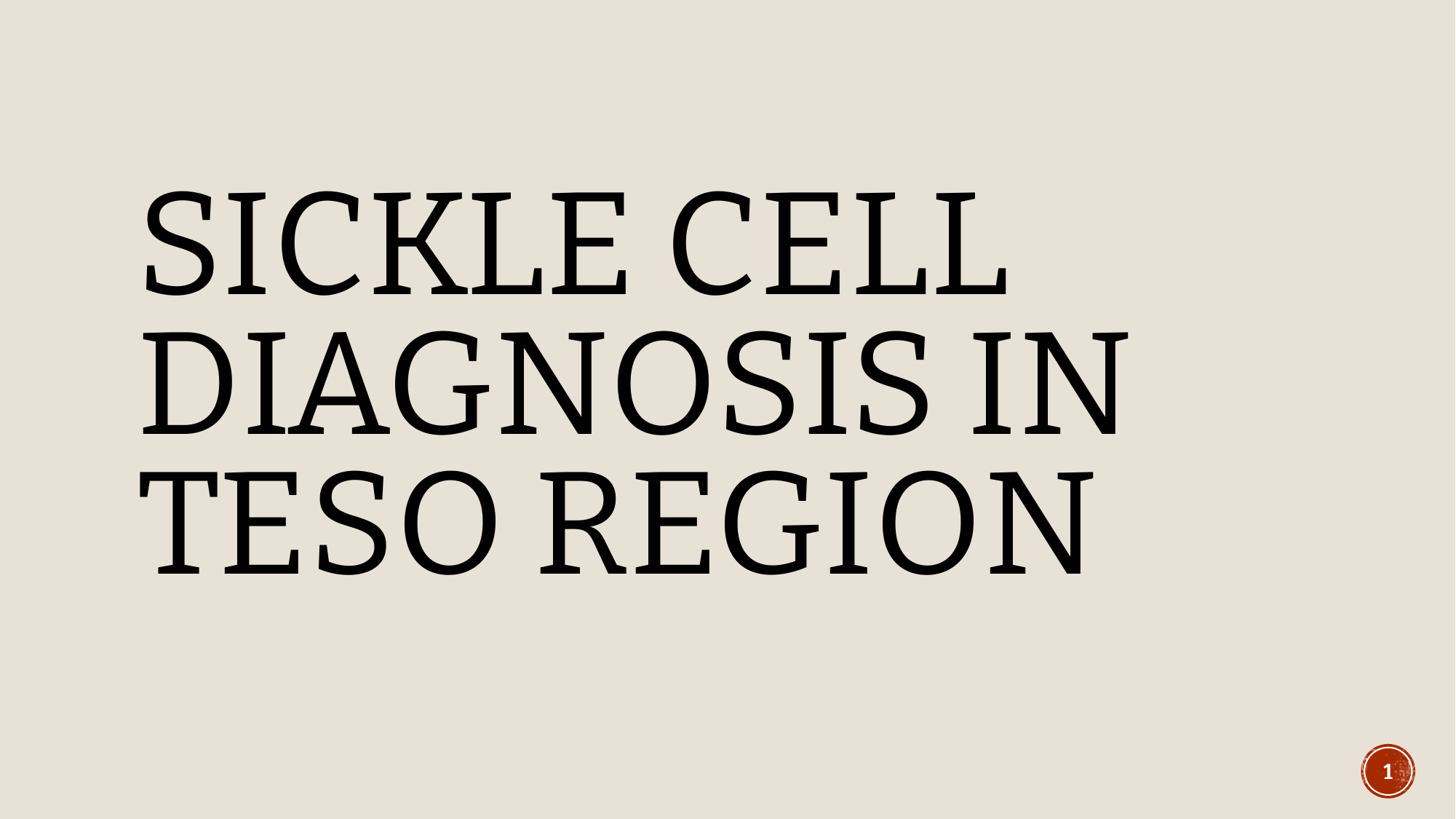

# SICKLE CELL  DIAGNOSIS IN TESO REGION

1